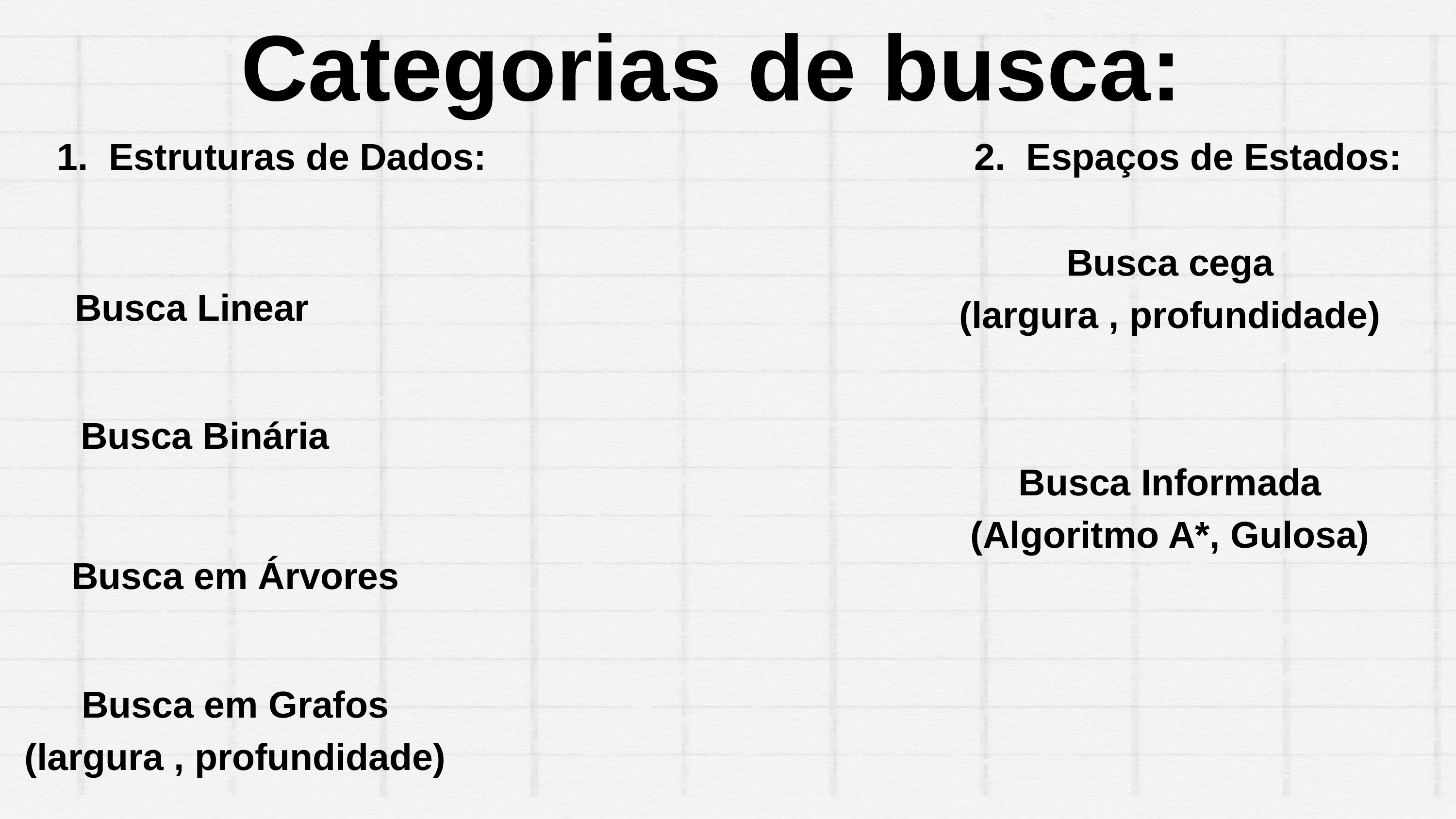

Categorias de busca:
1.  Estruturas de Dados:
2.  Espaços de Estados:
Busca cega
(largura , profundidade)
Busca Linear
Busca Binária
Busca Informada
(Algoritmo A*, Gulosa)
Busca em Árvores
Busca em Grafos
(largura , profundidade)